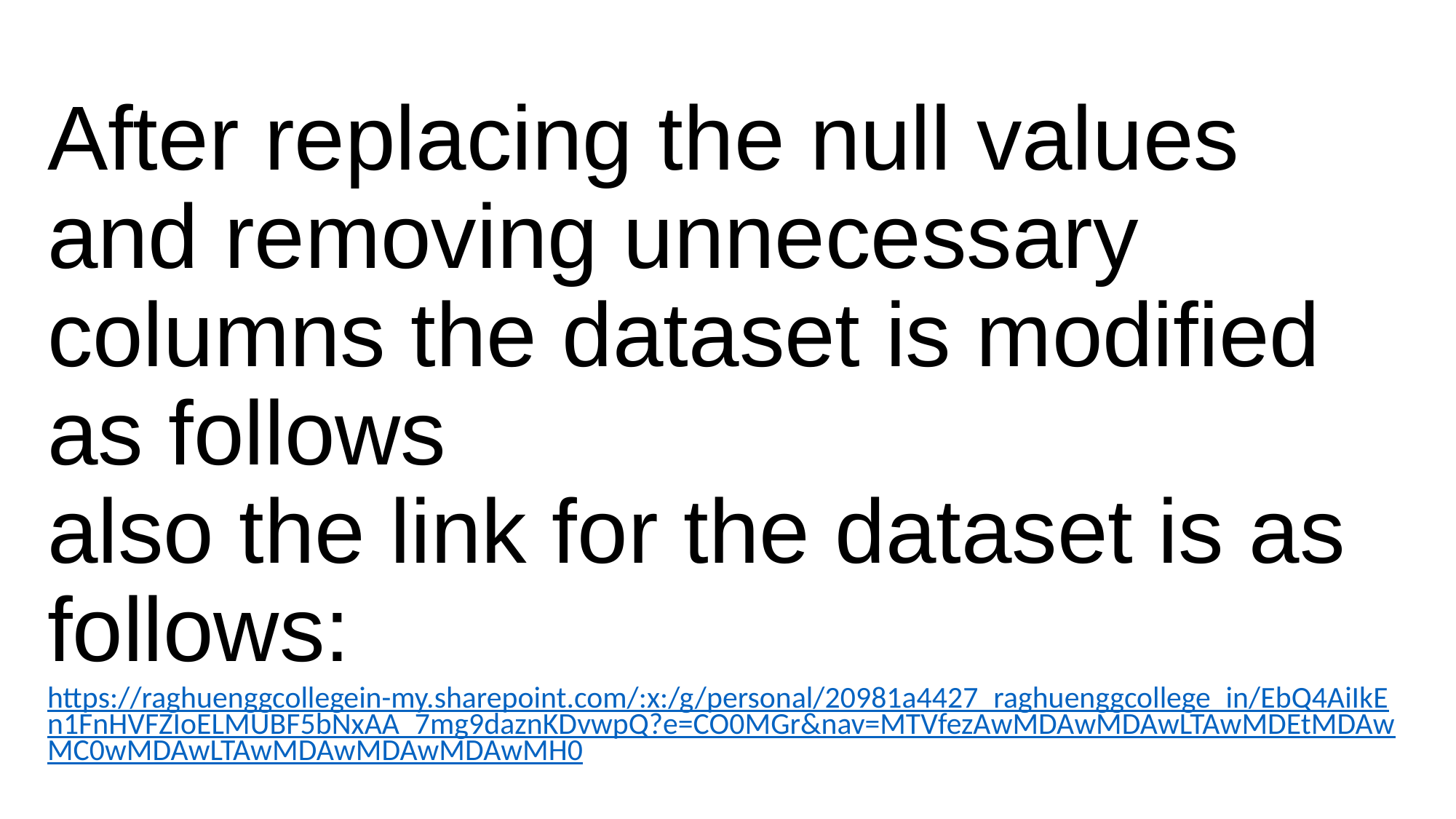

# After replacing the null values and removing unnecessary columns the dataset is modified as follows also the link for the dataset is as follows: https://raghuenggcollegein-my.sharepoint.com/:x:/g/personal/20981a4427_raghuenggcollege_in/EbQ4AiIkEn1FnHVFZIoELMUBF5bNxAA_7mg9daznKDvwpQ?e=CO0MGr&nav=MTVfezAwMDAwMDAwLTAwMDEtMDAwMC0wMDAwLTAwMDAwMDAwMDAwMH0